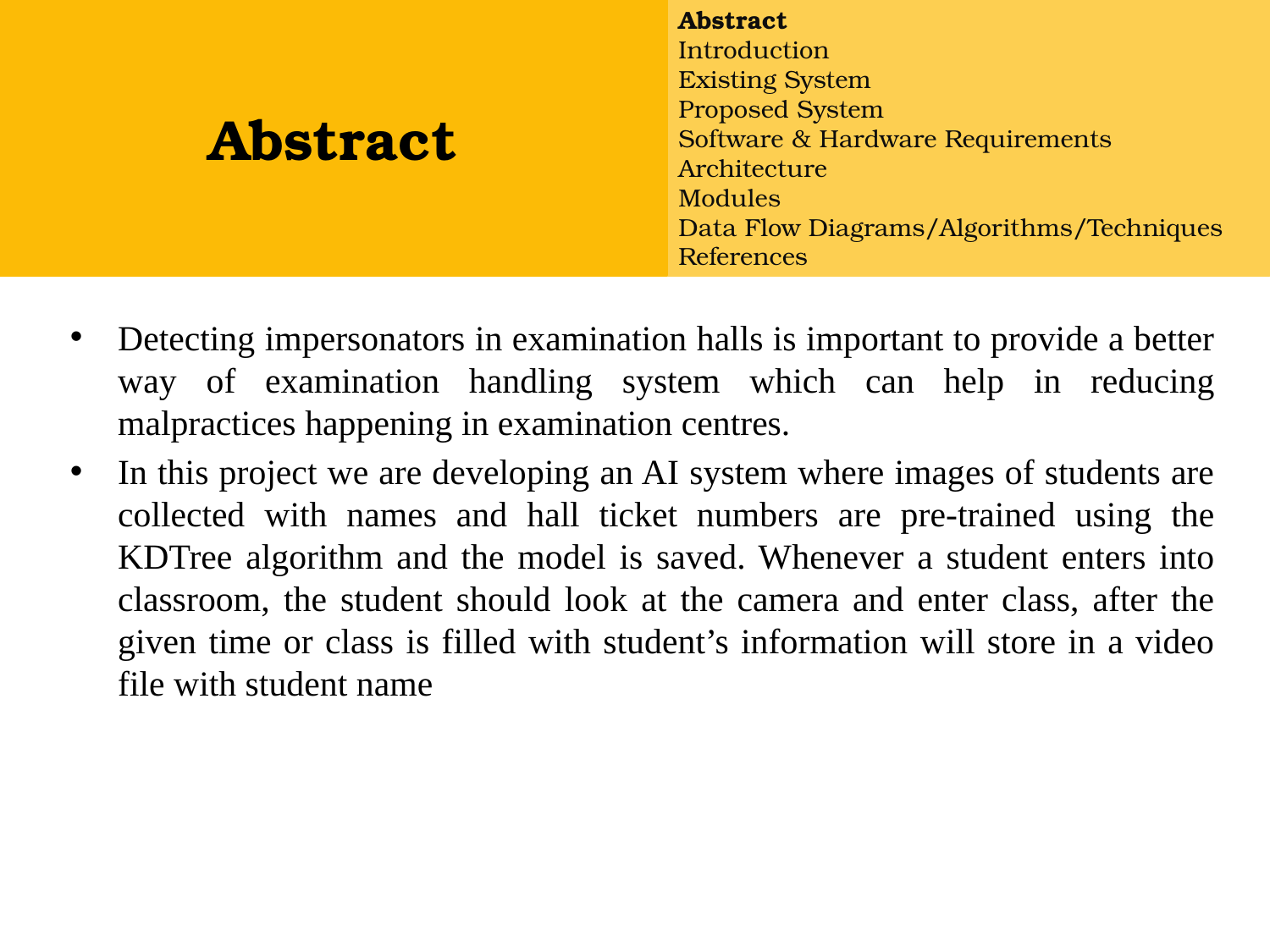

Abstract
Abstract
Introduction
Existing System
Proposed System
Software & Hardware Requirements
Architecture
Modules
Data Flow Diagrams/Algorithms/Techniques
References
#
Detecting impersonators in examination halls is important to provide a better way of examination handling system which can help in reducing malpractices happening in examination centres.
In this project we are developing an AI system where images of students are collected with names and hall ticket numbers are pre-trained using the KDTree algorithm and the model is saved. Whenever a student enters into classroom, the student should look at the camera and enter class, after the given time or class is filled with student’s information will store in a video file with student name